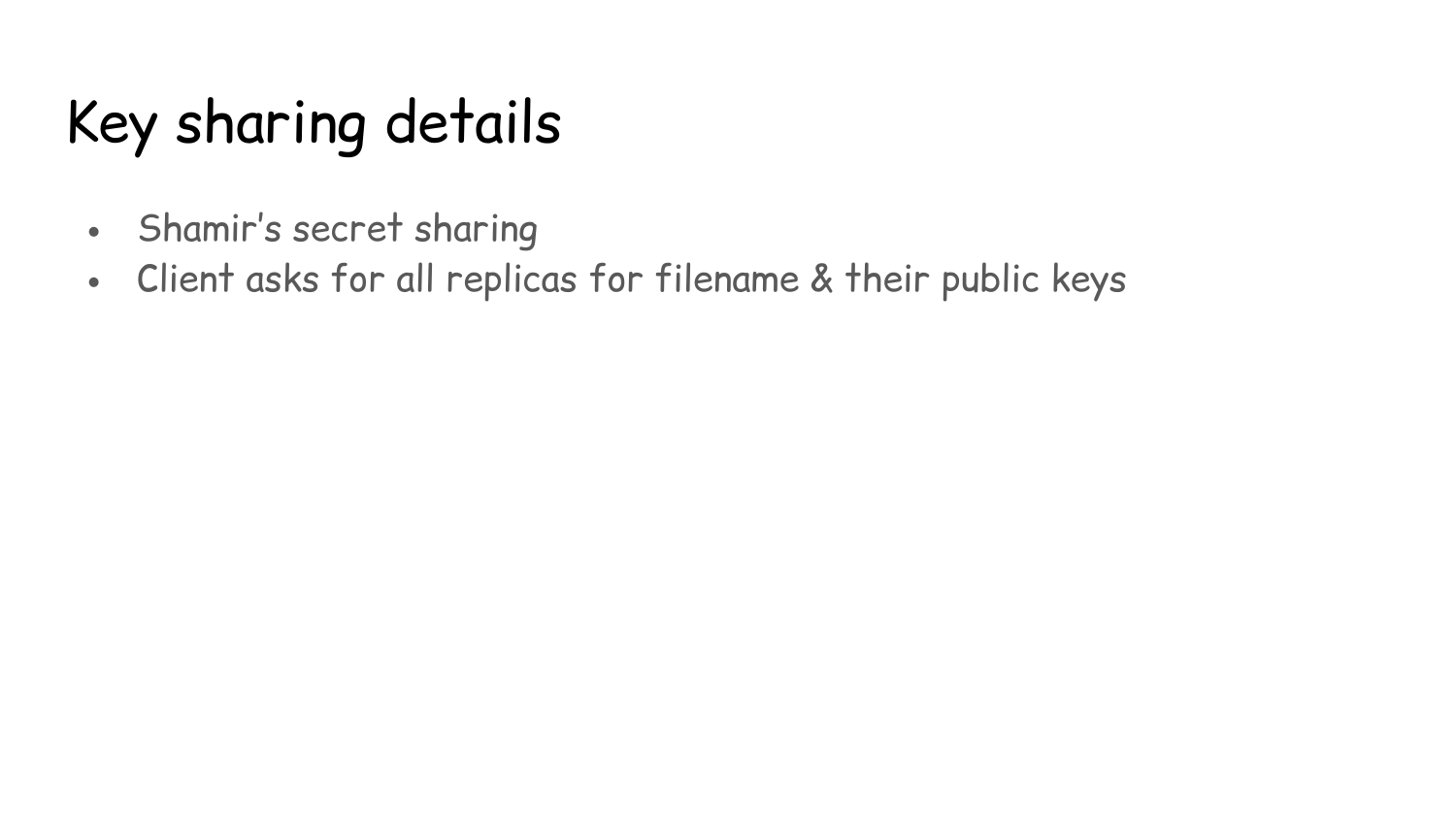

# Key sharing details
Shamir’s secret sharing
Client asks for all replicas for filename & their public keys